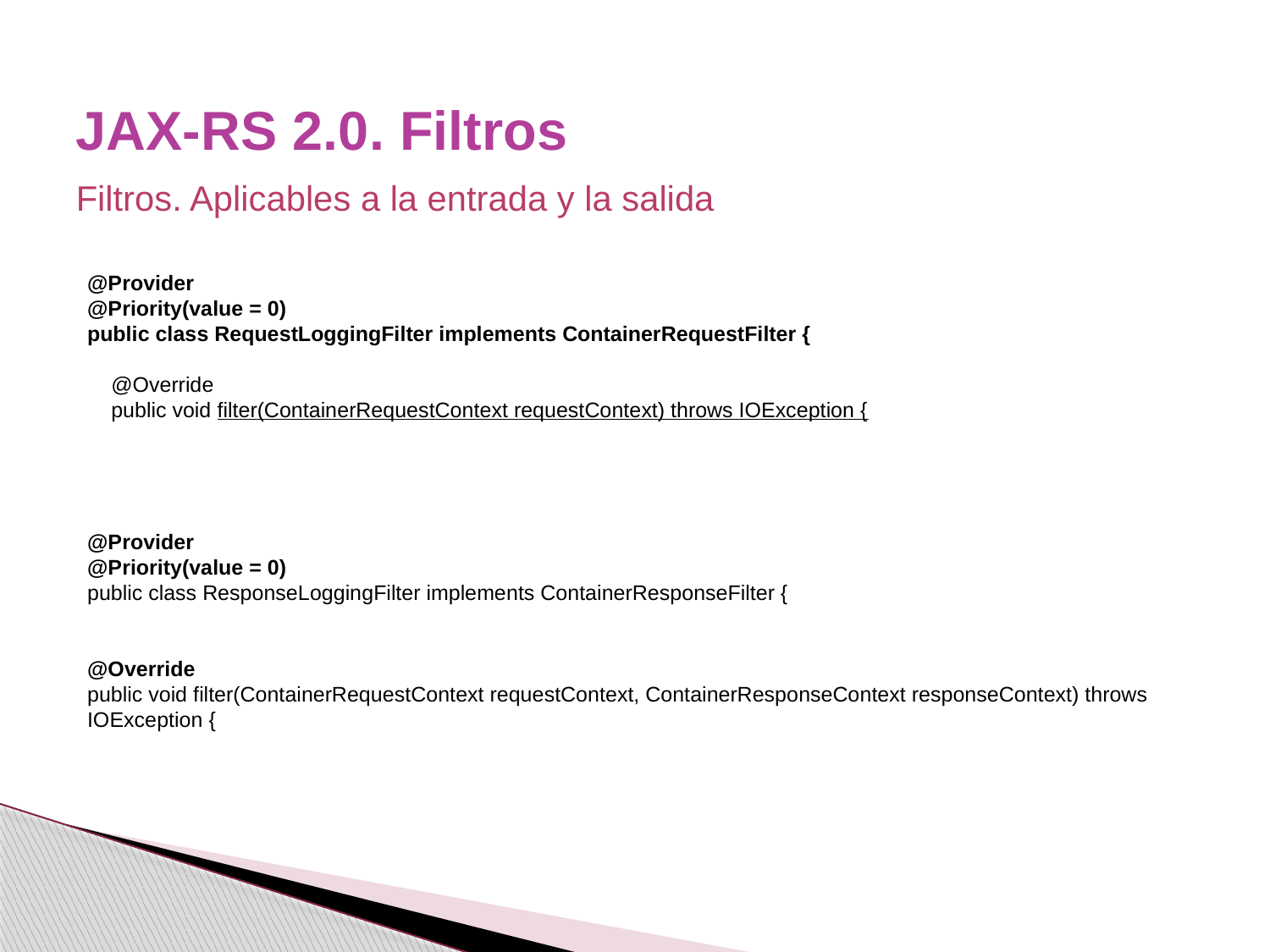

# JAX-RS 2.0. Filtros
Filtros. Aplicables a la entrada y la salida
@Provider
@Priority(value = 0)
public class RequestLoggingFilter implements ContainerRequestFilter {

    @Override
    public void filter(ContainerRequestContext requestContext) throws IOException {

@Provider
@Priority(value = 0)
public class ResponseLoggingFilter implements ContainerResponseFilter {

@Override
public void filter(ContainerRequestContext requestContext, ContainerResponseContext responseContext) throws IOException {